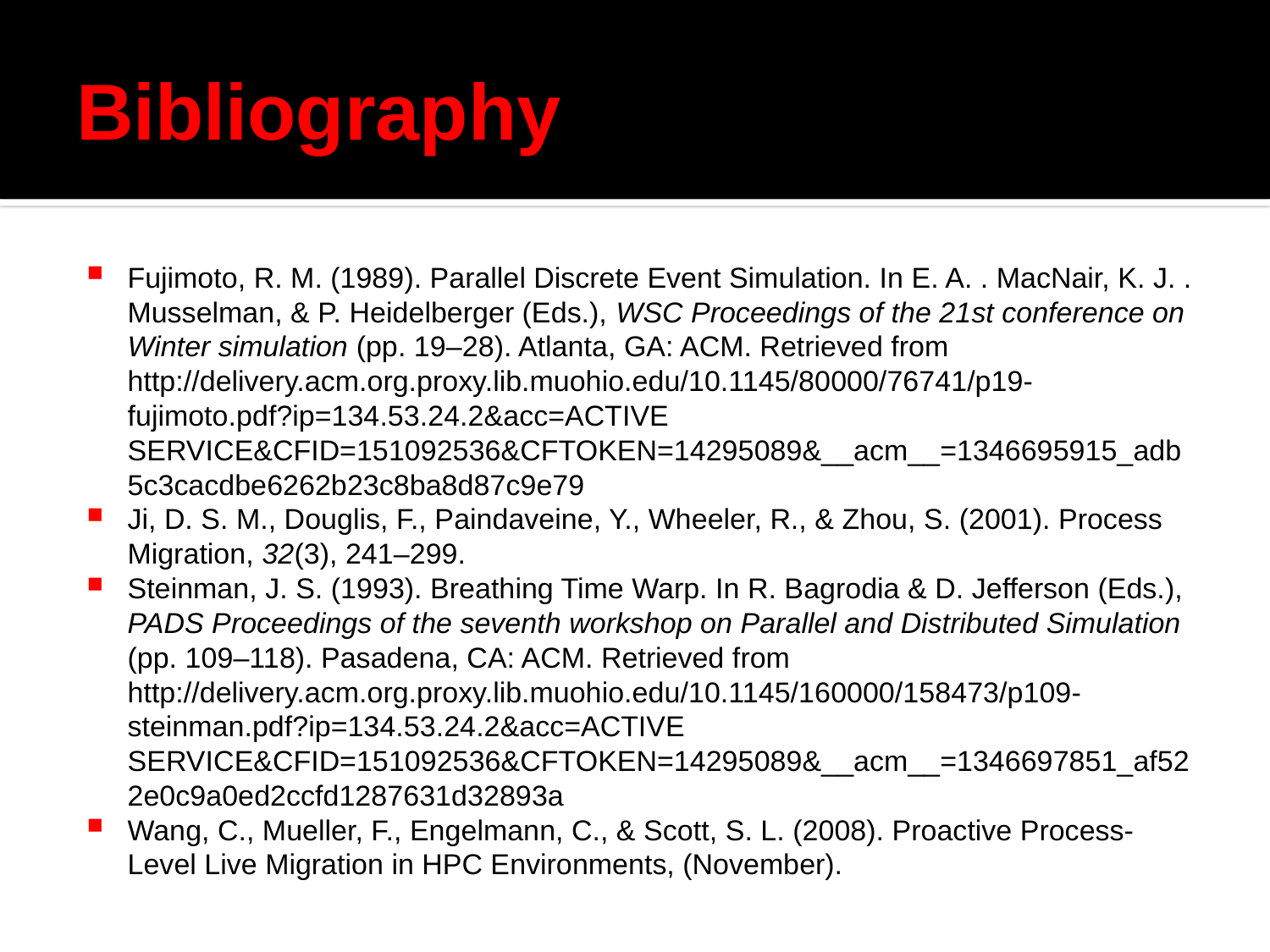

# Bibliography
Fujimoto, R. M. (1989). Parallel Discrete Event Simulation. In E. A. . MacNair, K. J. . Musselman, & P. Heidelberger (Eds.), WSC Proceedings of the 21st conference on Winter simulation (pp. 19–28). Atlanta, GA: ACM. Retrieved from http://delivery.acm.org.proxy.lib.muohio.edu/10.1145/80000/76741/p19-fujimoto.pdf?ip=134.53.24.2&acc=ACTIVE SERVICE&CFID=151092536&CFTOKEN=14295089&__acm__=1346695915_adb5c3cacdbe6262b23c8ba8d87c9e79
Ji, D. S. M., Douglis, F., Paindaveine, Y., Wheeler, R., & Zhou, S. (2001). Process Migration, 32(3), 241–299.
Steinman, J. S. (1993). Breathing Time Warp. In R. Bagrodia & D. Jefferson (Eds.), PADS Proceedings of the seventh workshop on Parallel and Distributed Simulation (pp. 109–118). Pasadena, CA: ACM. Retrieved from http://delivery.acm.org.proxy.lib.muohio.edu/10.1145/160000/158473/p109-steinman.pdf?ip=134.53.24.2&acc=ACTIVE SERVICE&CFID=151092536&CFTOKEN=14295089&__acm__=1346697851_af522e0c9a0ed2ccfd1287631d32893a
Wang, C., Mueller, F., Engelmann, C., & Scott, S. L. (2008). Proactive Process-Level Live Migration in HPC Environments, (November).